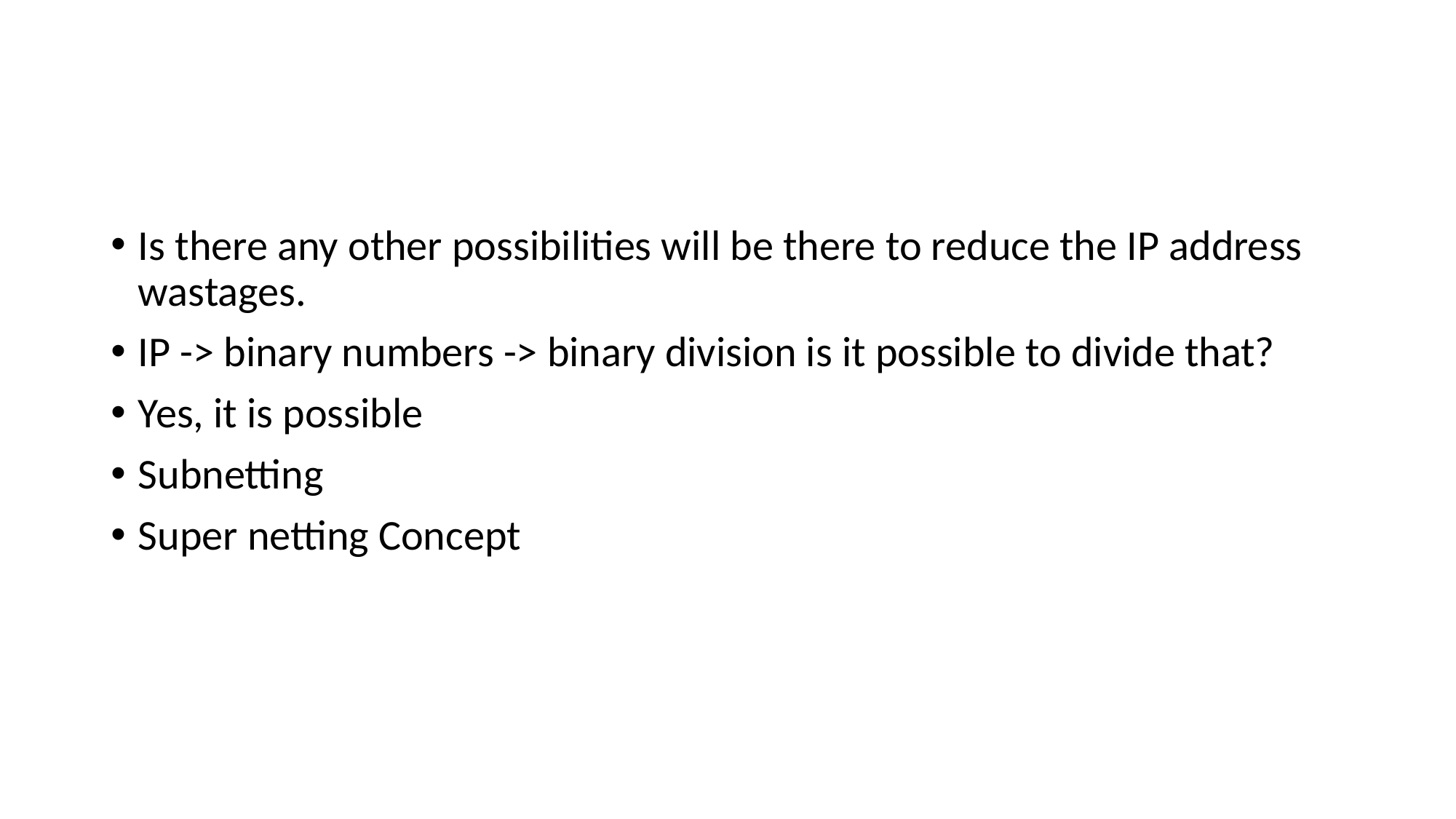

#
Is there any other possibilities will be there to reduce the IP address wastages.
IP -> binary numbers -> binary division is it possible to divide that?
Yes, it is possible
Subnetting
Super netting Concept